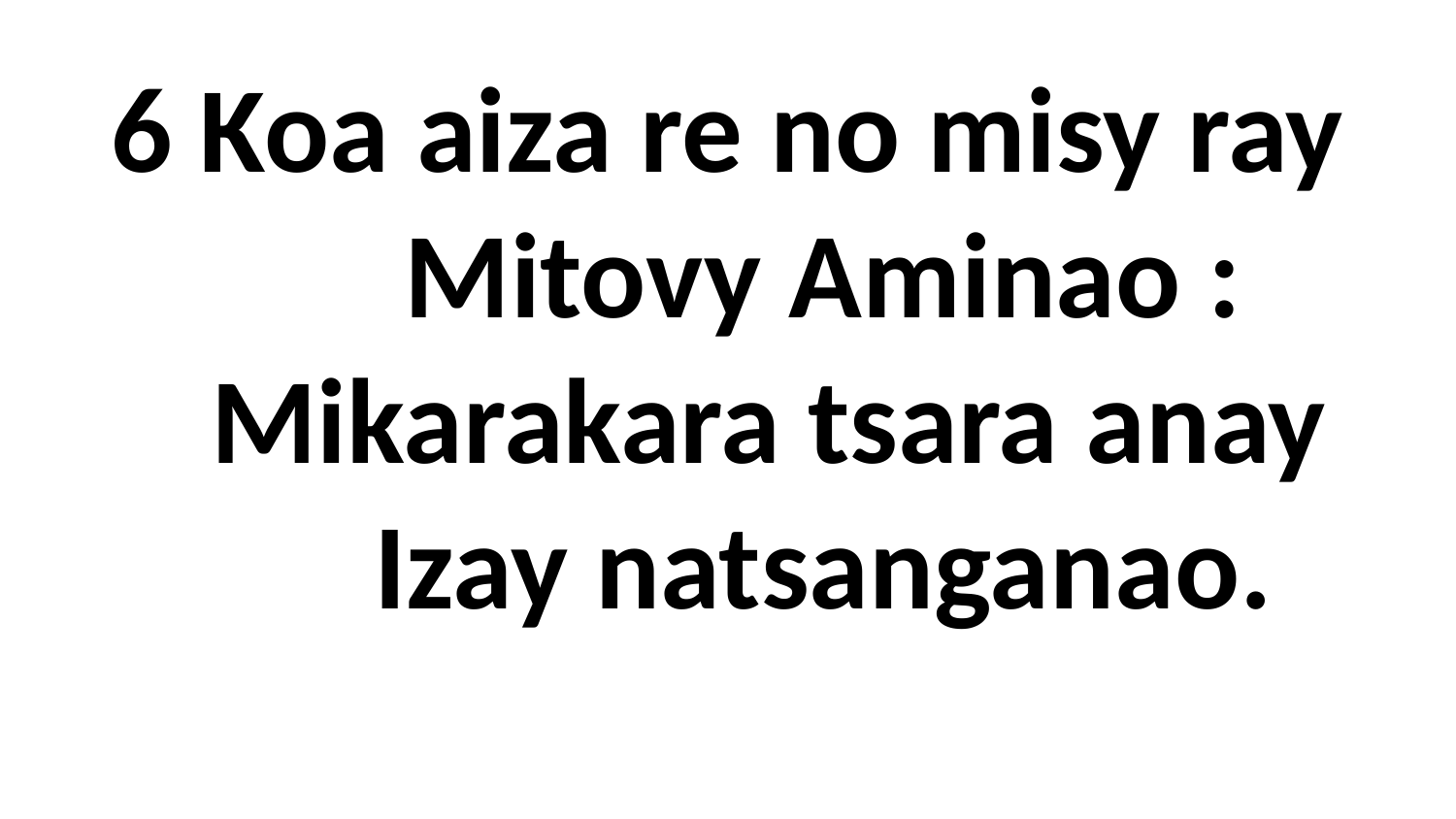

# 6 Koa aiza re no misy ray Mitovy Aminao : Mikarakara tsara anay Izay natsanganao.